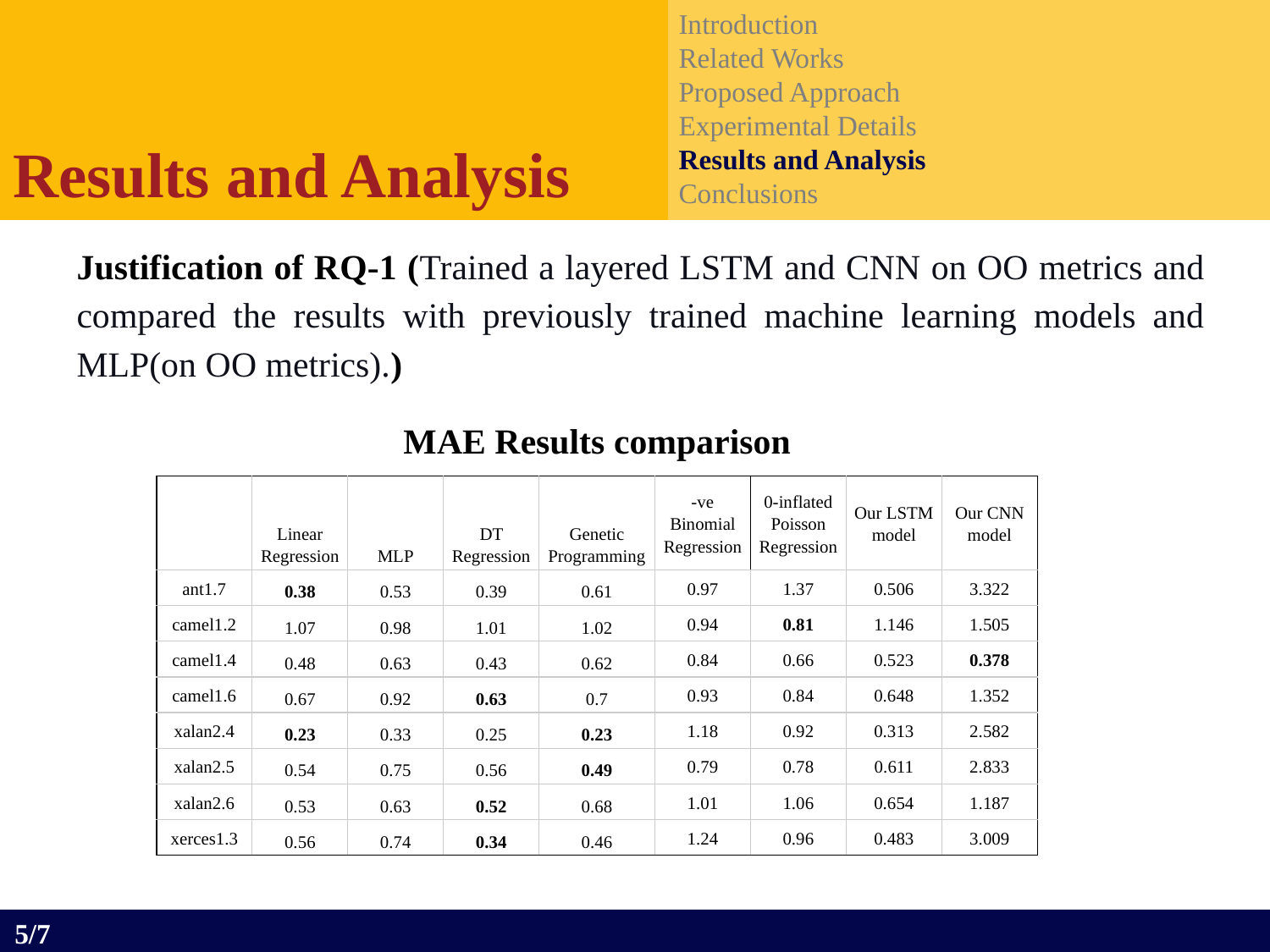

Introduction
Related Works
Proposed Approach
Experimental Details
Results and Analysis
Conclusions

Results and Analysis
Justification of RQ-1 (Trained a layered LSTM and CNN on OO metrics and compared the results with previously trained machine learning models and MLP(on OO metrics).)

MAE Results comparison
|  | Linear Regression | MLP | DT Regression | Genetic Programming | -ve Binomial Regression | 0-inflated Poisson Regression | Our LSTM model | Our CNN model |
| --- | --- | --- | --- | --- | --- | --- | --- | --- |
| ant1.7 | 0.38 | 0.53 | 0.39 | 0.61 | 0.97 | 1.37 | 0.506 | 3.322 |
| camel1.2 | 1.07 | 0.98 | 1.01 | 1.02 | 0.94 | 0.81 | 1.146 | 1.505 |
| camel1.4 | 0.48 | 0.63 | 0.43 | 0.62 | 0.84 | 0.66 | 0.523 | 0.378 |
| camel1.6 | 0.67 | 0.92 | 0.63 | 0.7 | 0.93 | 0.84 | 0.648 | 1.352 |
| xalan2.4 | 0.23 | 0.33 | 0.25 | 0.23 | 1.18 | 0.92 | 0.313 | 2.582 |
| xalan2.5 | 0.54 | 0.75 | 0.56 | 0.49 | 0.79 | 0.78 | 0.611 | 2.833 |
| xalan2.6 | 0.53 | 0.63 | 0.52 | 0.68 | 1.01 | 1.06 | 0.654 | 1.187 |
| xerces1.3 | 0.56 | 0.74 | 0.34 | 0.46 | 1.24 | 0.96 | 0.483 | 3.009 |

5/7